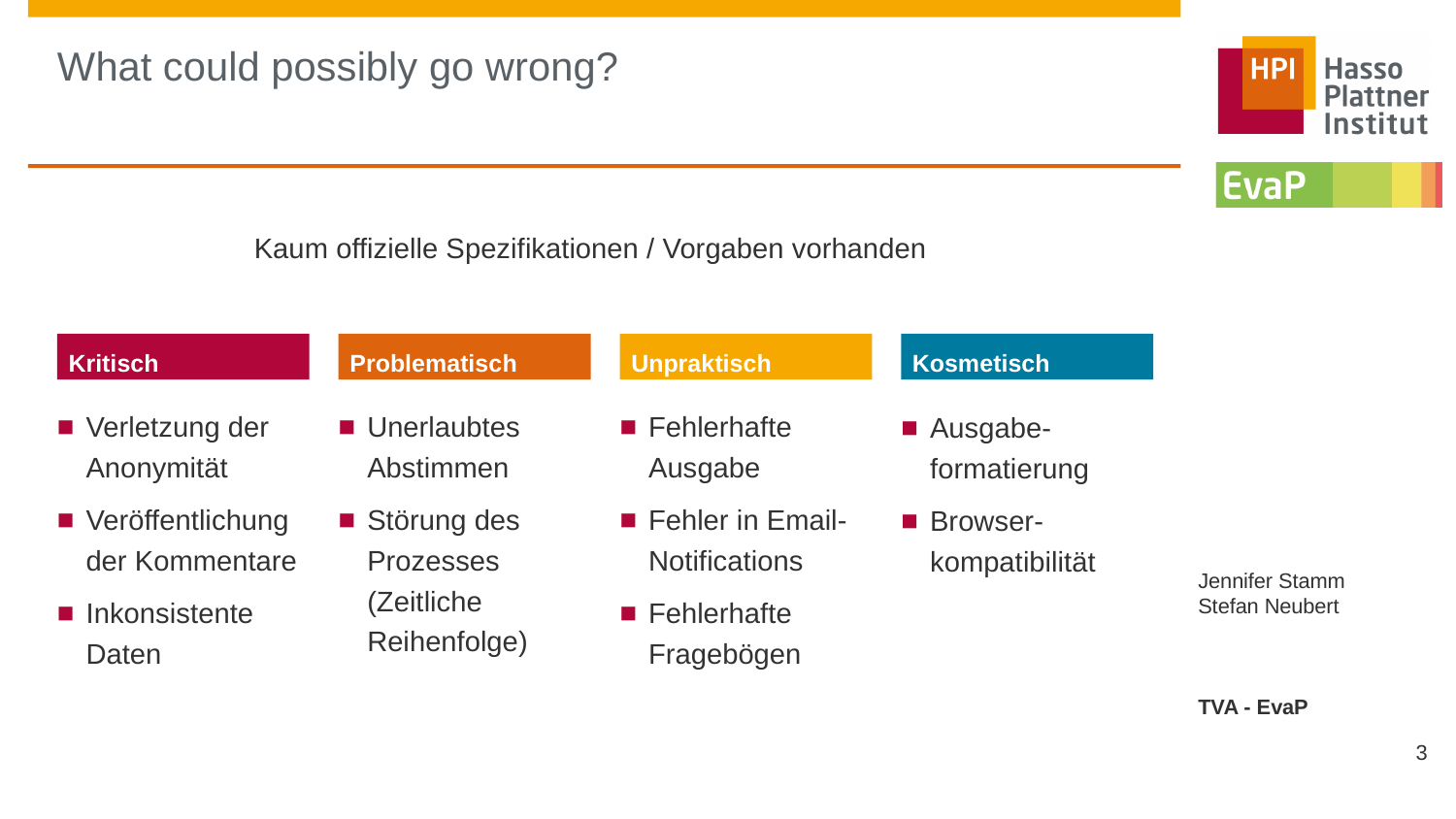

# What could possibly go wrong?
Kaum offizielle Spezifikationen / Vorgaben vorhanden
Kritisch
Problematisch
Unpraktisch
Kosmetisch
Verletzung der Anonymität
Veröffentlichung der Kommentare
Inkonsistente Daten
Unerlaubtes Abstimmen
Störung des Prozesses
(Zeitliche Reihenfolge)
Fehlerhafte Ausgabe
Fehler in Email-Notifications
Fehlerhafte Fragebögen
Ausgabe-formatierung
Browser-kompatibilität
Jennifer Stamm        Stefan Neubert
TVA - EvaP
3